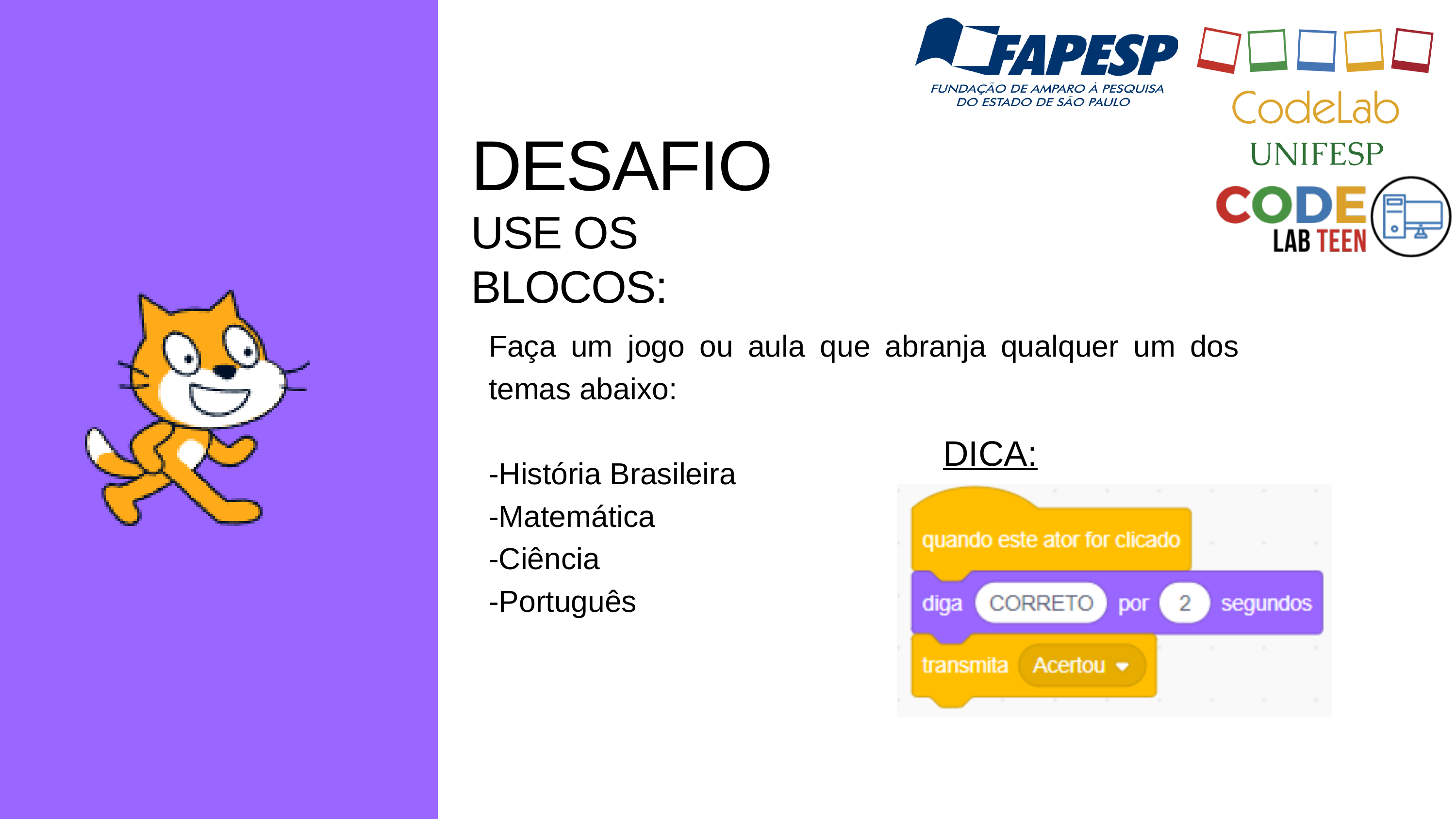

DESAFIO

USE OS BLOCOS:
Faça um jogo ou aula que abranja qualquer um dos temas abaixo:

-História Brasileira
-Matemática
-Ciência
-Português
DICA:

Voltar ao índice